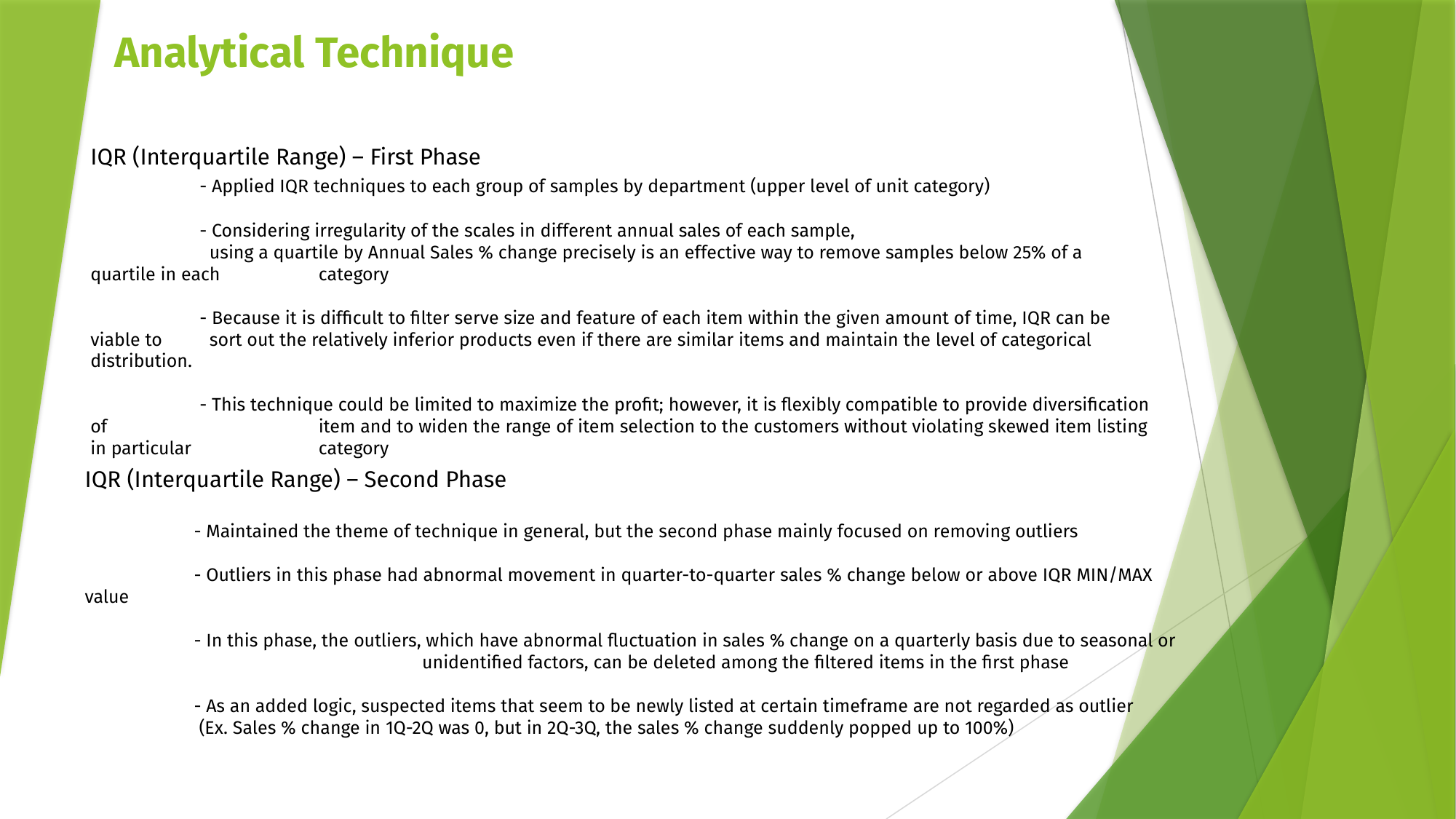

# Analytical Technique

IQR (Interquartile Range) – First Phase
	- Applied IQR techniques to each group of samples by department (upper level of unit category)

	- Considering irregularity of the scales in different annual sales of each sample,
	  using a quartile by Annual Sales % change precisely is an effective way to remove samples below 25% of a quartile in each 	  category

	- Because it is difficult to filter serve size and feature of each item within the given amount of time, IQR can be viable to 	  sort out the relatively inferior products even if there are similar items and maintain the level of categorical distribution.

	- This technique could be limited to maximize the profit; however, it is flexibly compatible to provide diversification of 	 	  item and to widen the range of item selection to the customers without violating skewed item listing in particular 	 	  category

IQR (Interquartile Range) – Second Phase

	- Maintained the theme of technique in general, but the second phase mainly focused on removing outliers

	- Outliers in this phase had abnormal movement in quarter-to-quarter sales % change below or above IQR MIN/MAX value

	- In this phase, the outliers, which have abnormal fluctuation in sales % change on a quarterly basis due to seasonal or 	 		  unidentified factors, can be deleted among the filtered items in the first phase

	- As an added logic, suspected items that seem to be newly listed at certain timeframe are not regarded as outlier
	 (Ex. Sales % change in 1Q-2Q was 0, but in 2Q-3Q, the sales % change suddenly popped up to 100%)